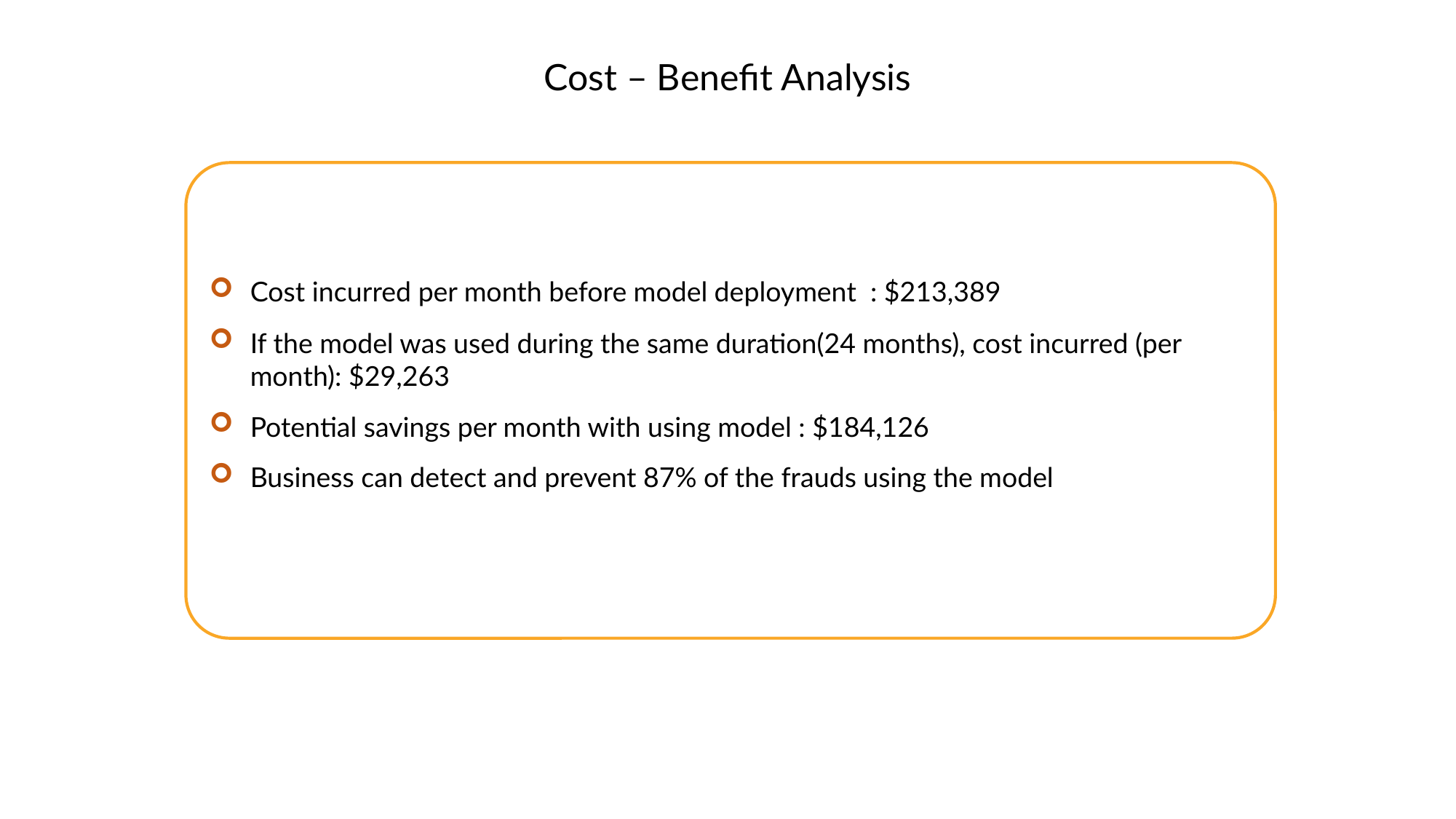

Cost – Benefit Analysis
Cost incurred per month before model deployment  : $213,389
If the model was used during the same duration(24 months), cost incurred (per month): $29,263
Potential savings per month with using model : $184,126
Business can detect and prevent 87% of the frauds using the model